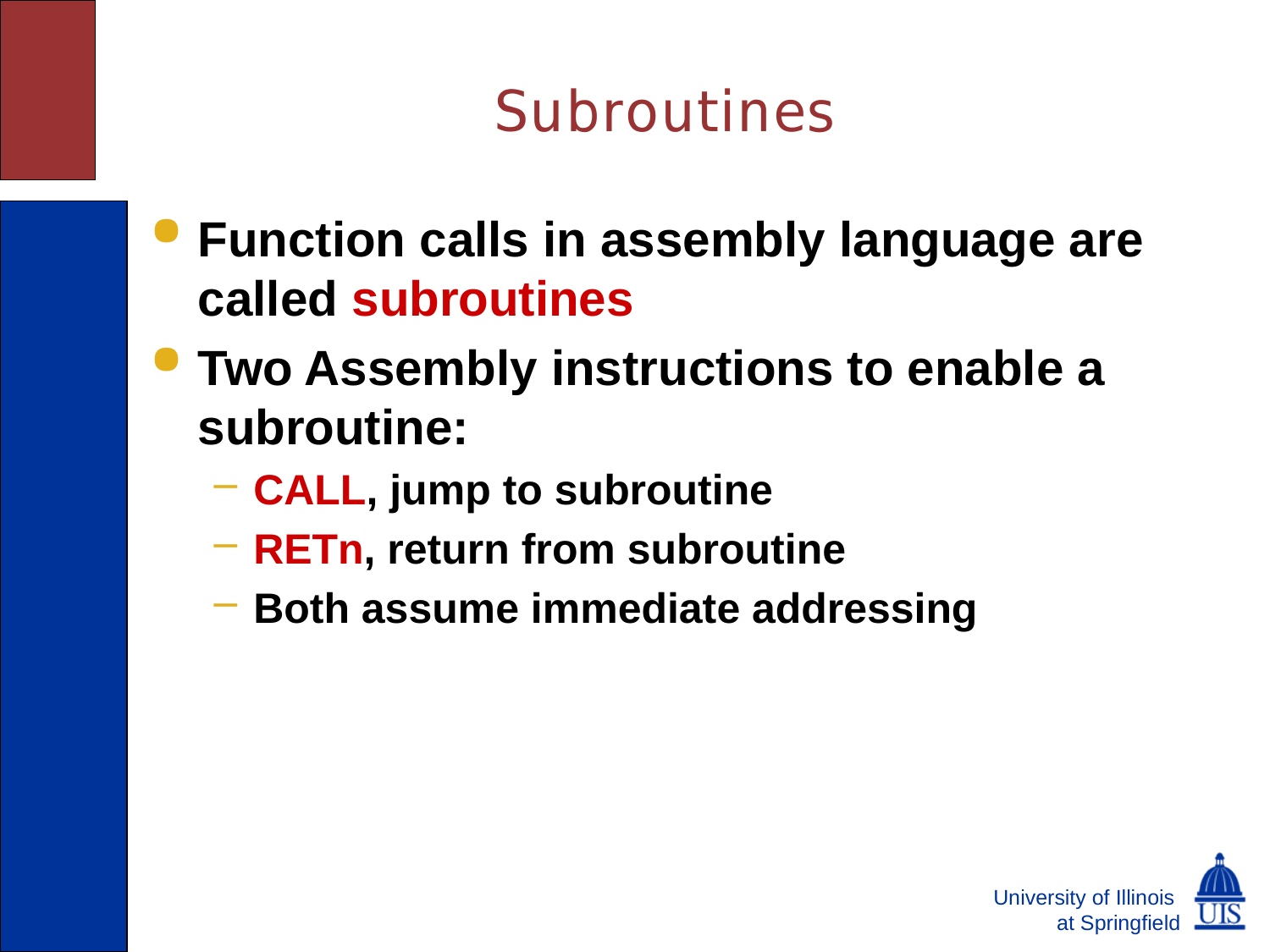

# Subroutines
Function calls in assembly language are called subroutines
Two Assembly instructions to enable a subroutine:
CALL, jump to subroutine
RETn, return from subroutine
Both assume immediate addressing